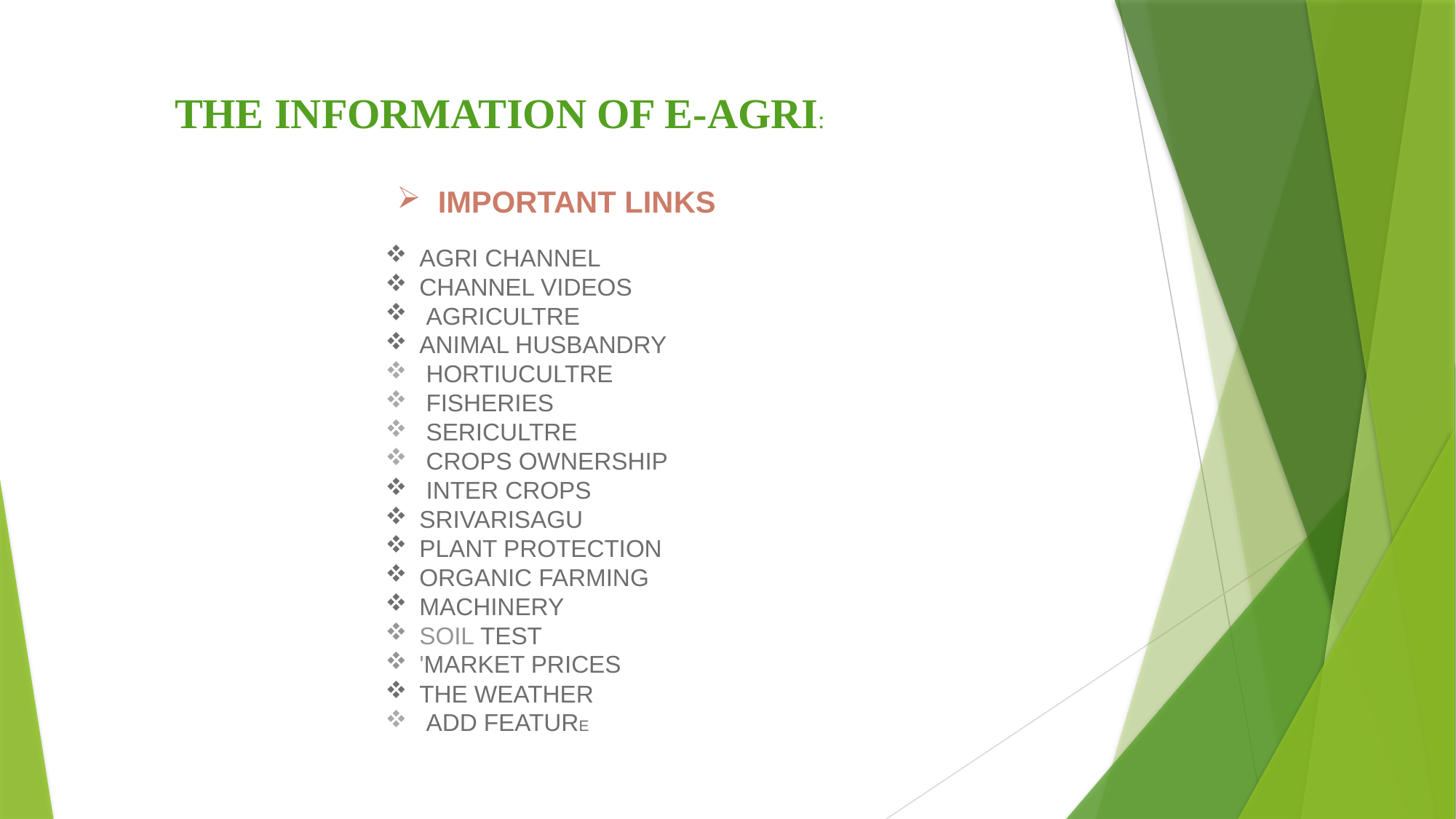

THE INFORMATION OF E-AGRI:

IMPORTANT LINKS
AGRI CHANNEL
CHANNEL VIDEOS
 AGRICULTRE
ANIMAL HUSBANDRY
 HORTIUCULTRE
 FISHERIES
 SERICULTRE
 CROPS OWNERSHIP
 INTER CROPS
SRIVARISAGU
PLANT PROTECTION
ORGANIC FARMING
MACHINERY
SOIL TEST
'MARKET PRICES
THE WEATHER
 ADD FEATURE